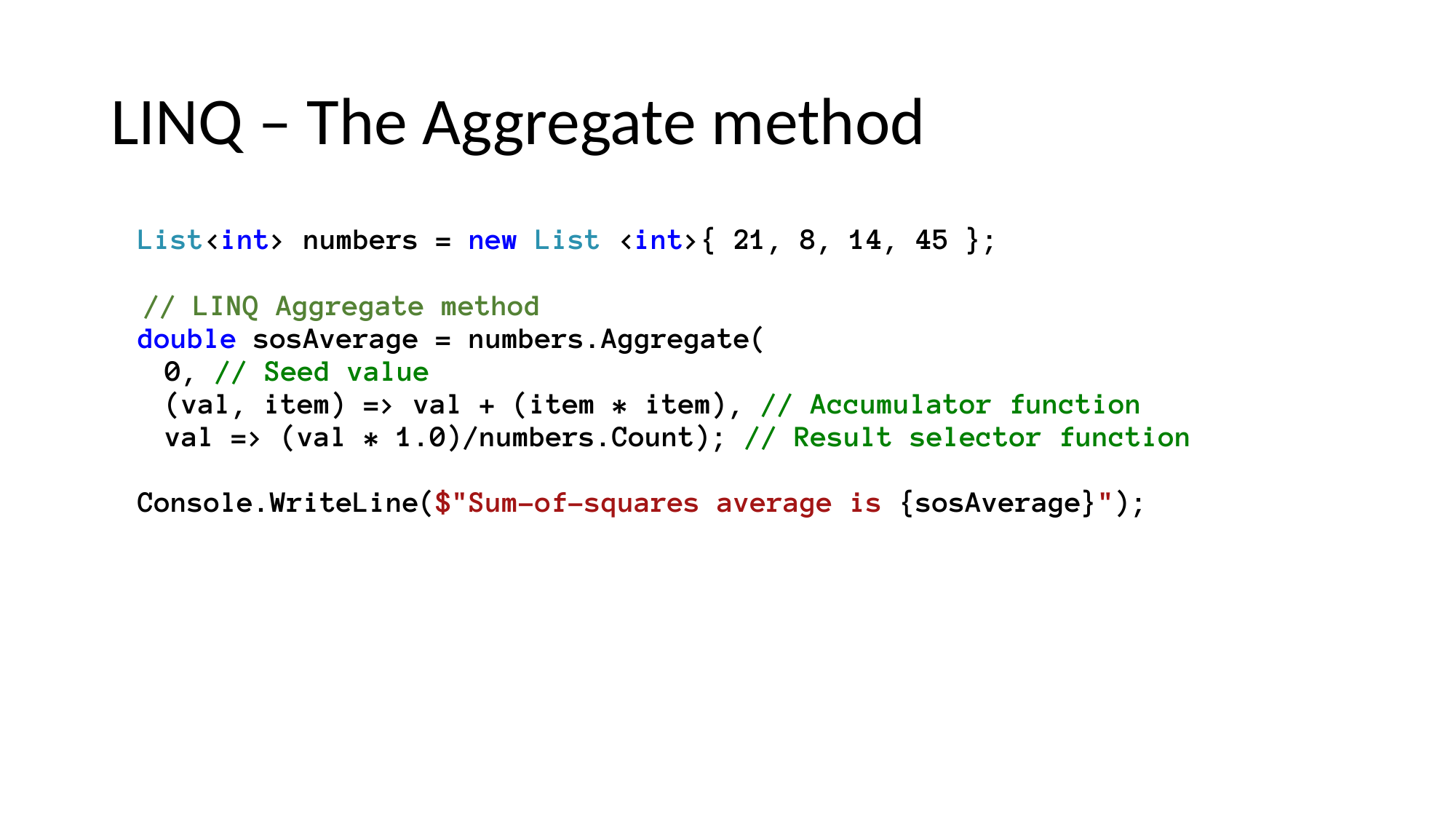

# LINQ – The Aggregate method
List<int> numbers = new List <int>{ 21, 8, 14, 45 };

  // LINQ Aggregate method
double sosAverage = numbers.Aggregate(
0, // Seed value
(val, item) => val + (item * item), // Accumulator function
val => (val * 1.0)/numbers.Count); // Result selector function

Console.WriteLine($"Sum-of-squares average is {sosAverage}");